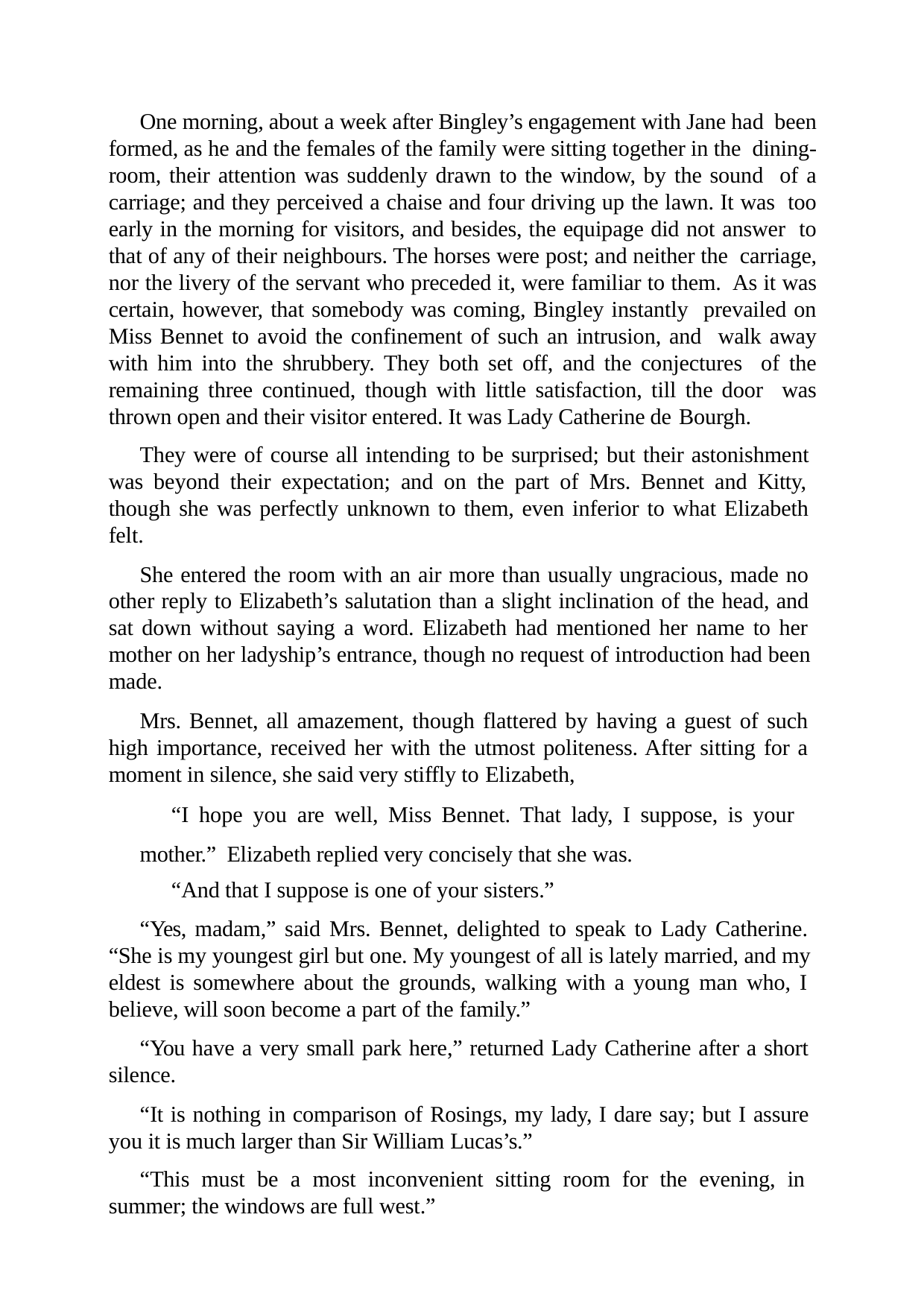

One morning, about a week after Bingley’s engagement with Jane had  been formed, as he and the females of the family were sitting together in the  dining-room, their attention was suddenly drawn to the window, by the sound  of a carriage; and they perceived a chaise and four driving up the lawn. It was  too early in the morning for visitors, and besides, the equipage did not answer  to that of any of their neighbours. The horses were post; and neither the  carriage, nor the livery of the servant who preceded it, were familiar to them.  As it was certain, however, that somebody was coming, Bingley instantly  prevailed on Miss Bennet to avoid the confinement of such an intrusion, and  walk away with him into the shrubbery. They both set off, and the conjectures  of the remaining three continued, though with little satisfaction, till the door  was thrown open and their visitor entered. It was Lady Catherine de Bourgh.
They were of course all intending to be surprised; but their astonishment  was beyond their expectation; and on the part of Mrs. Bennet and Kitty,  though she was perfectly unknown to them, even inferior to what Elizabeth  felt.
She entered the room with an air more than usually ungracious, made no  other reply to Elizabeth’s salutation than a slight inclination of the head, and  sat down without saying a word. Elizabeth had mentioned her name to her  mother on her ladyship’s entrance, though no request of introduction had been  made.
Mrs. Bennet, all amazement, though flattered by having a guest of such  high importance, received her with the utmost politeness. After sitting for a  moment in silence, she said very stiffly to Elizabeth,
“I hope you are well, Miss Bennet. That lady, I suppose, is your mother.”  Elizabeth replied very concisely that she was.
“And that I suppose is one of your sisters.”
“Yes, madam,” said Mrs. Bennet, delighted to speak to Lady Catherine.  “She is my youngest girl but one. My youngest of all is lately married, and my  eldest is somewhere about the grounds, walking with a young man who, I  believe, will soon become a part of the family.”
“You have a very small park here,” returned Lady Catherine after a short  silence.
“It is nothing in comparison of Rosings, my lady, I dare say; but I assure  you it is much larger than Sir William Lucas’s.”
“This must be a most inconvenient sitting room for the evening, in  summer; the windows are full west.”